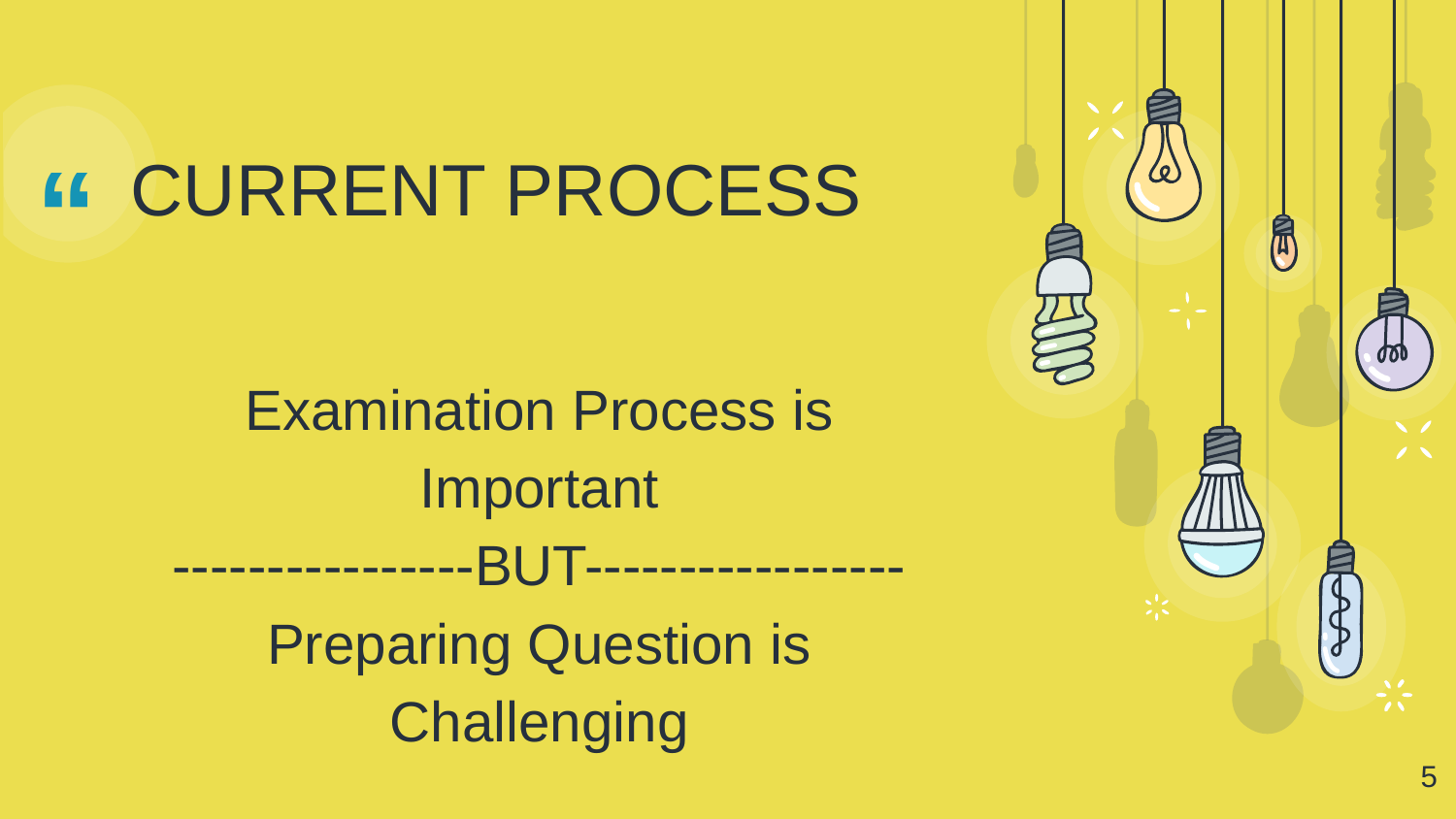

CURRENT PROCESS

Examination Process is Important
----------------BUT-----------------
Preparing Question is Challenging

5